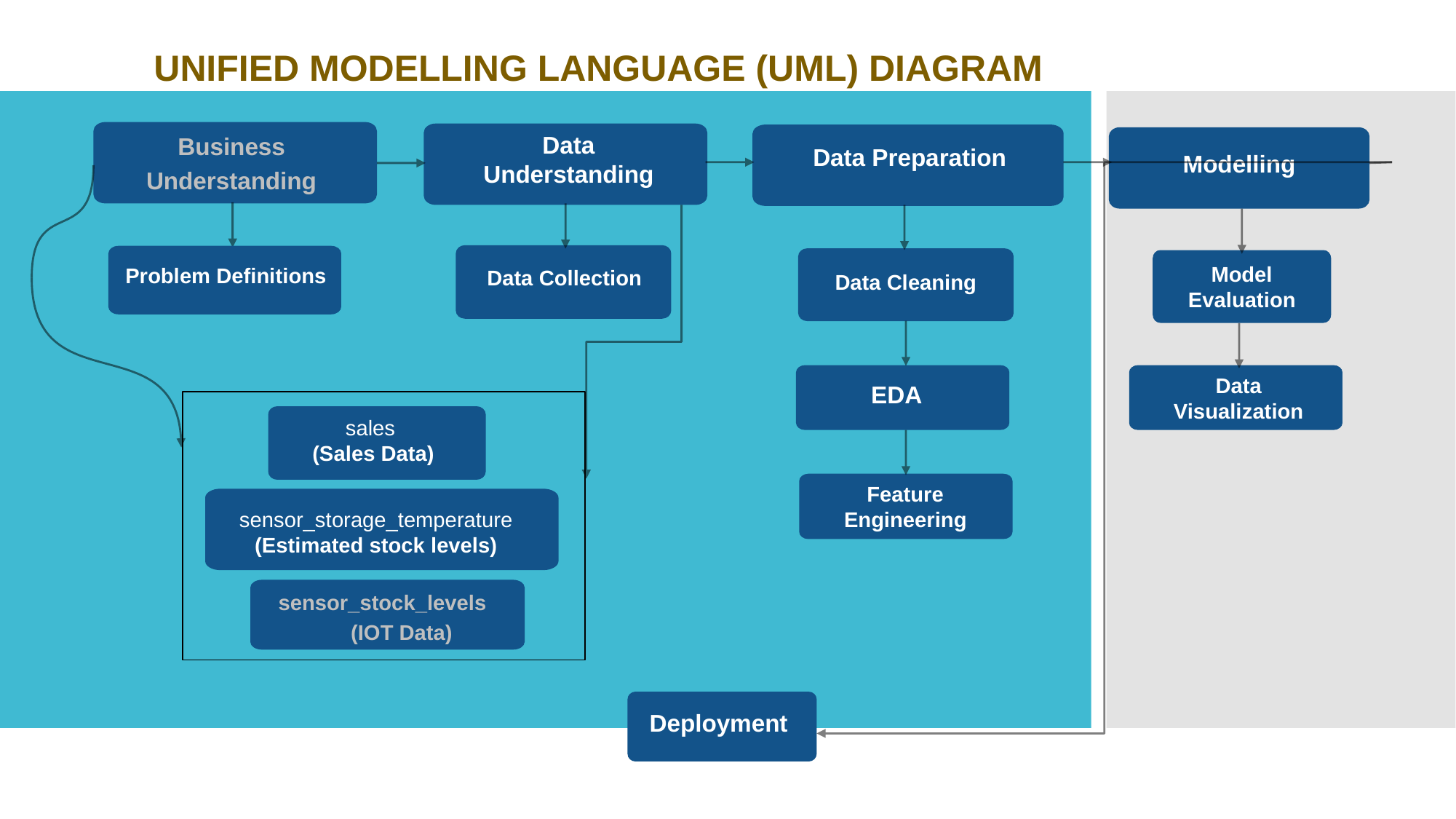

Unified Modelling Language (UML) Diagram

Data Understanding
Business Understanding
Data Preparation

Modelling

Model Evaluation
Problem Definitions

Data Collection
Data Cleaning

Data Visualization
EDA

sales
(Sales Data)
Feature Engineering

sensor_storage_temperature
(Estimated stock levels)

sensor_stock_levels
(IOT Data)

Deployment